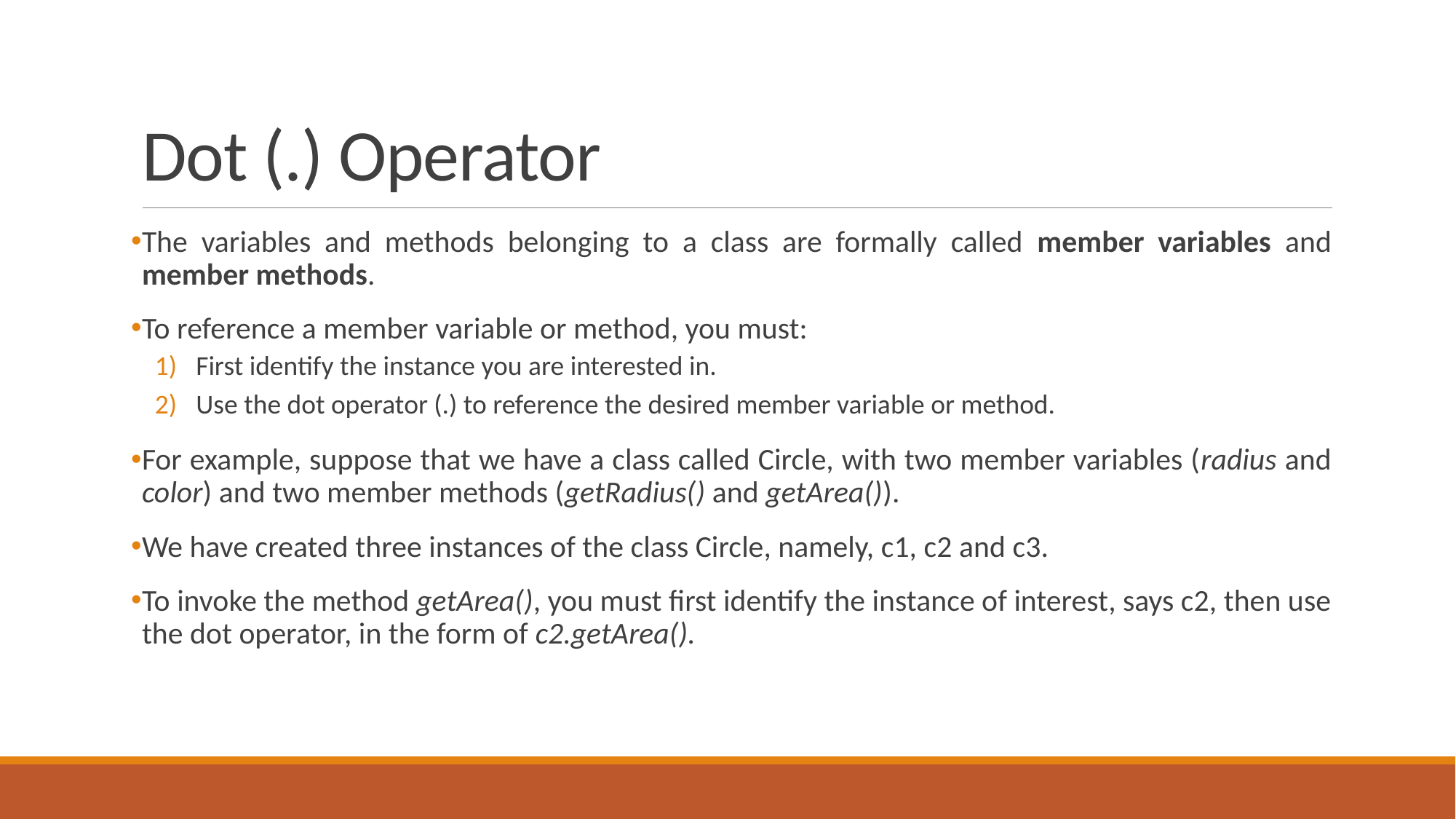

# Dot (.) Operator
The variables and methods belonging to a class are formally called member variables and member methods.
To reference a member variable or method, you must:
First identify the instance you are interested in.
Use the dot operator (.) to reference the desired member variable or method.
For example, suppose that we have a class called Circle, with two member variables (radius and color) and two member methods (getRadius() and getArea()).
We have created three instances of the class Circle, namely, c1, c2 and c3.
To invoke the method getArea(), you must first identify the instance of interest, says c2, then use the dot operator, in the form of c2.getArea().